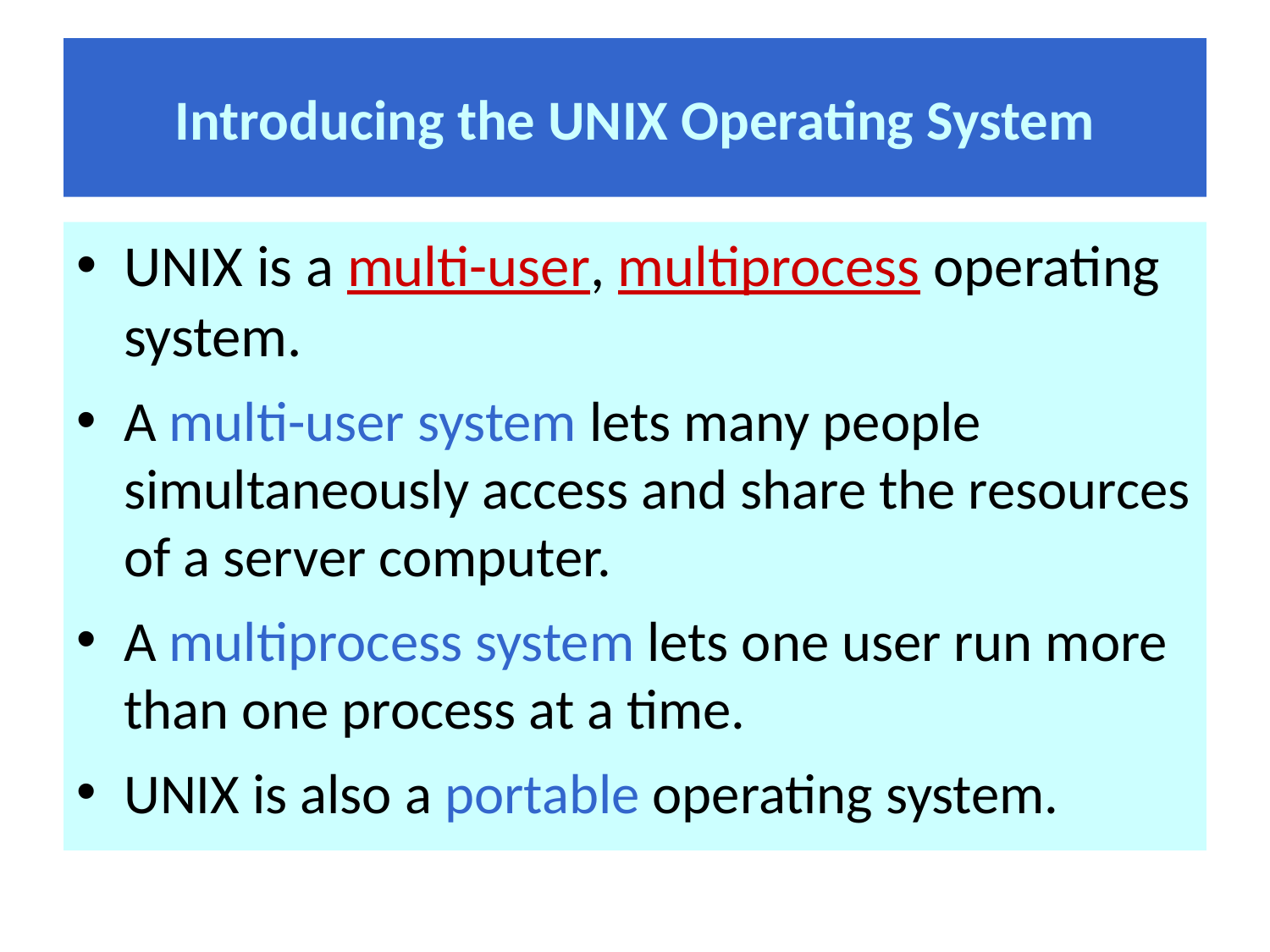

# Introducing the UNIX Operating System
UNIX is a multi-user, multiprocess operating system.
A multi-user system lets many people simultaneously access and share the resources of a server computer.
A multiprocess system lets one user run more than one process at a time.
UNIX is also a portable operating system.